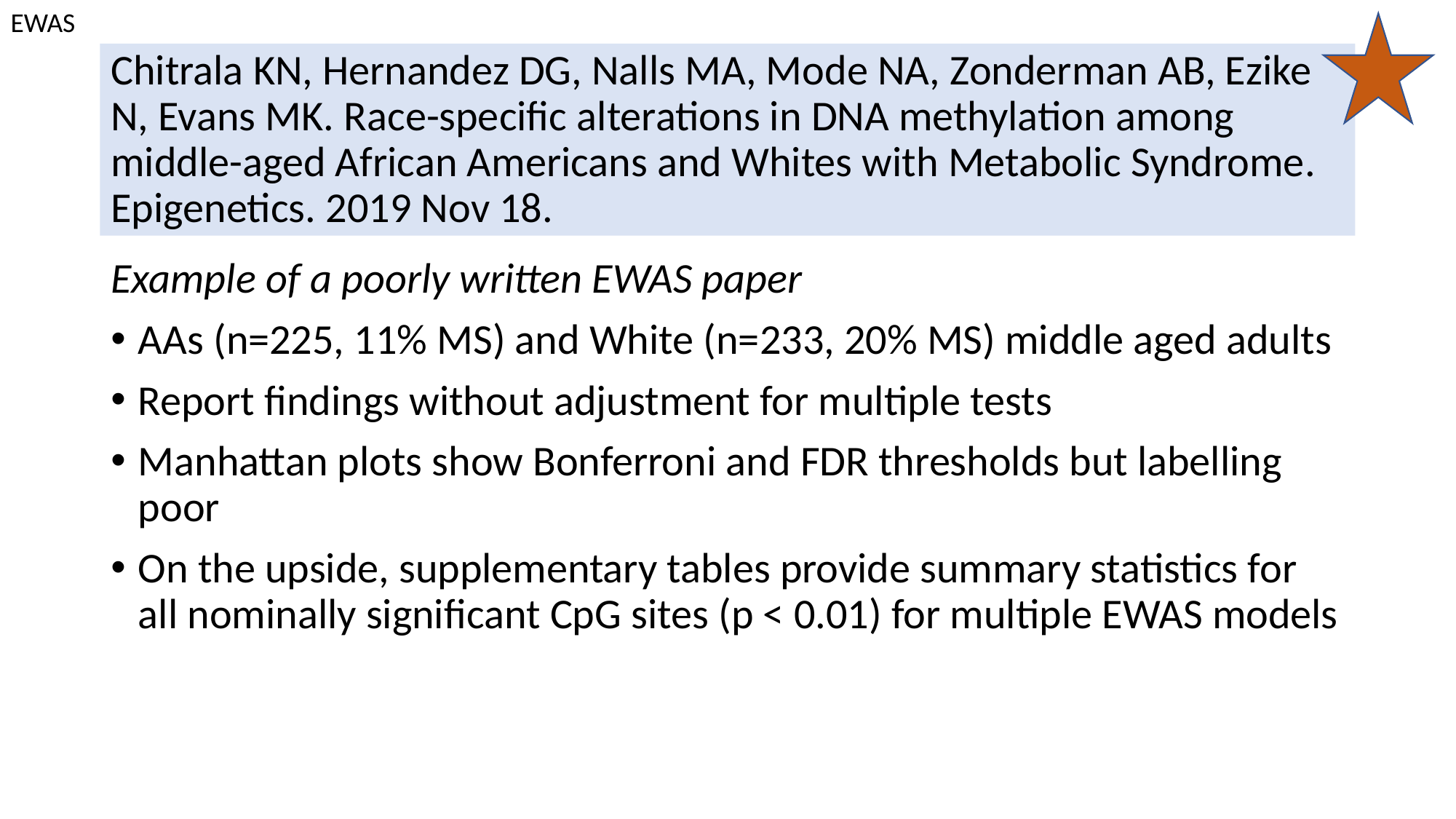

EWAS

# Chitrala KN, Hernandez DG, Nalls MA, Mode NA, Zonderman AB, Ezike N, Evans MK. Race-specific alterations in DNA methylation among middle-aged African Americans and Whites with Metabolic Syndrome. Epigenetics. 2019 Nov 18.
Example of a poorly written EWAS paper
AAs (n=225, 11% MS) and White (n=233, 20% MS) middle aged adults
Report findings without adjustment for multiple tests
Manhattan plots show Bonferroni and FDR thresholds but labelling poor
On the upside, supplementary tables provide summary statistics for all nominally significant CpG sites (p < 0.01) for multiple EWAS models